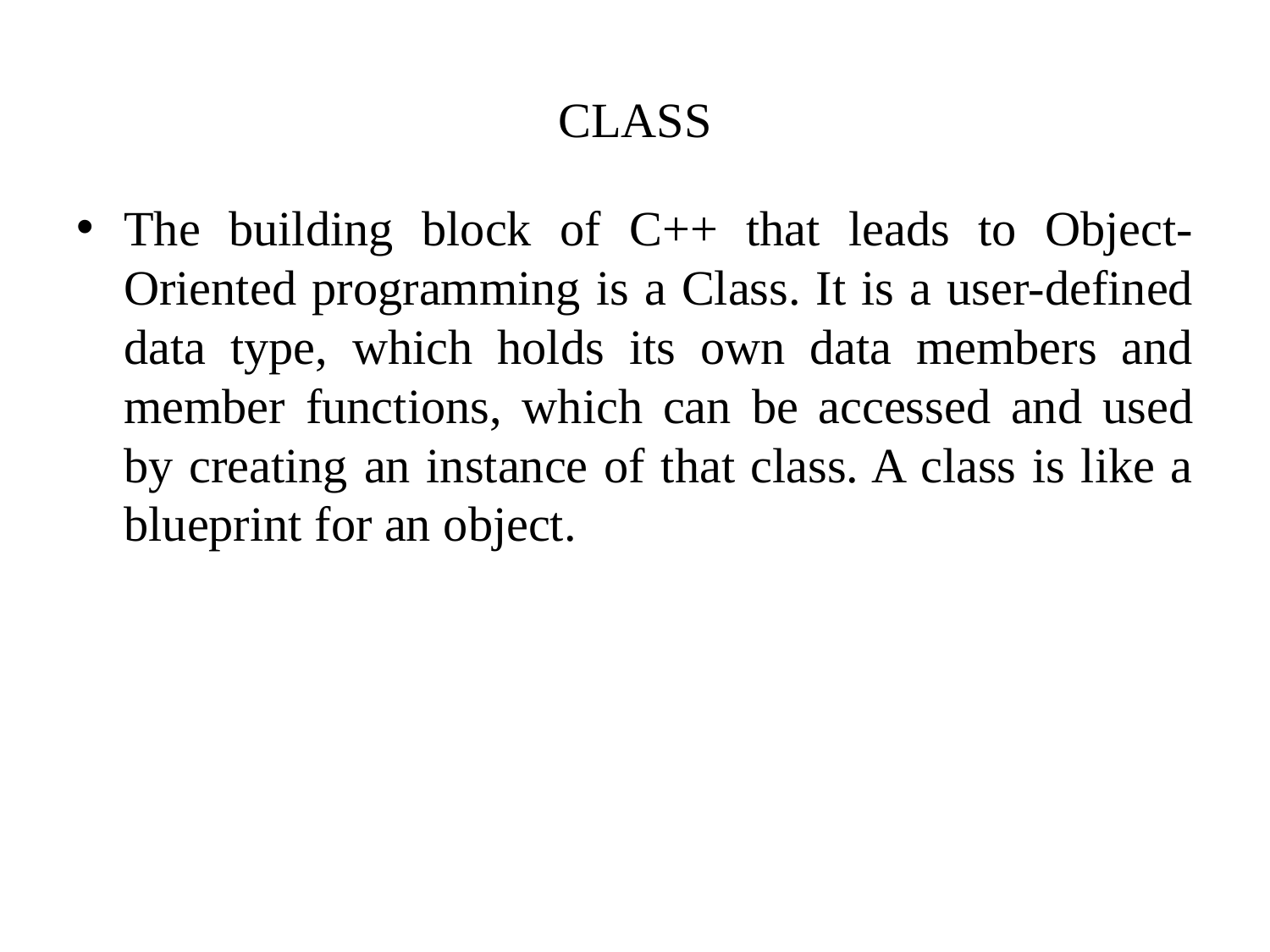

# CLASS
The building block of C++ that leads to Object-Oriented programming is a Class. It is a user-defined data type, which holds its own data members and member functions, which can be accessed and used by creating an instance of that class. A class is like a blueprint for an object.